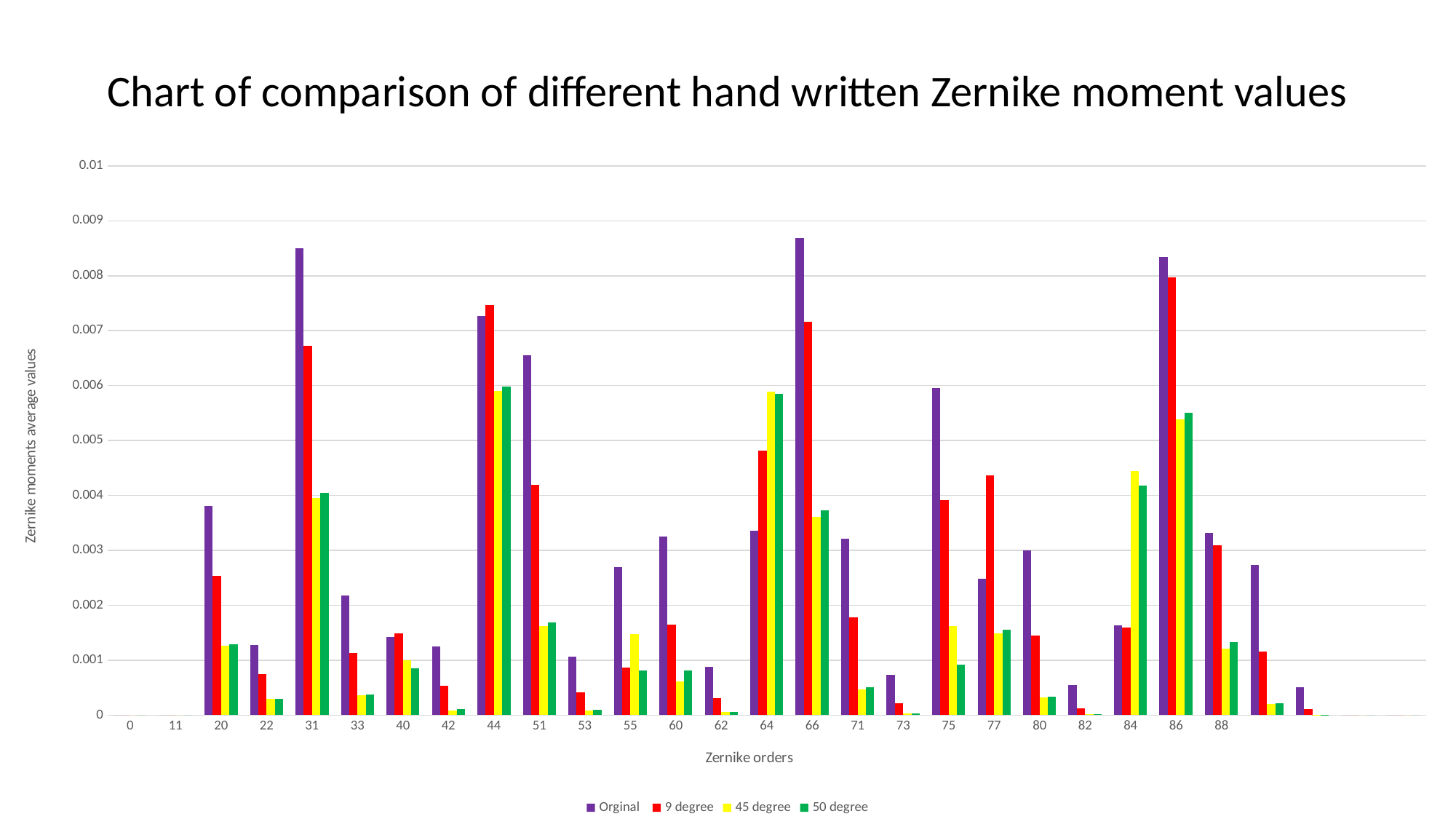

# Chart of comparison of different hand written Zernike moment values

### Chart

| Category |  |  |  |  |
|---|---|---|---|---|
| 0 | None | None | None | None |
| 11 | 0.0 | 0.0 | 0.0 | 0.0 |
| 20 | 0.0038046452020211487 | 0.0025421412866891025 | 0.001264043816285889 | 0.001294568481118565 |
| 22 | 0.0012801751047272737 | 0.0007472157733092993 | 0.0002909650300867556 | 0.00029180415506614466 |
| 31 | 0.008501578323574144 | 0.006729692522589745 | 0.003959147862665075 | 0.004041028649295422 |
| 33 | 0.0021849323548628185 | 0.0011292887066455643 | 0.00036212242603027273 | 0.0003773125254706241 |
| 40 | 0.0014236768322140776 | 0.0014868407012088147 | 0.0010029378825592286 | 0.000853121238429355 |
| 42 | 0.0012493218495706587 | 0.0005345852984757366 | 8.146243079238508e-05 | 0.00011262107854389057 |
| 44 | 0.0072726578578581 | 0.007473676902910666 | 0.00590317849997062 | 0.005977790034648704 |
| 51 | 0.0065484334680835895 | 0.004191901974739 | 0.001626509911746674 | 0.0016904540511752397 |
| 53 | 0.0010682765002337198 | 0.0004224185350683065 | 8.70933596212265e-05 | 9.334142253580412e-05 |
| 55 | 0.0026932135817009603 | 0.0008612977610169085 | 0.0014712712688365055 | 0.0008088579520660796 |
| 60 | 0.003254072367063647 | 0.0016524441473656497 | 0.0006193471058828537 | 0.0008136192833149725 |
| 62 | 0.0008854047453977187 | 0.00030498411371464025 | 5.3110718814765026e-05 | 5.4807452818989443e-05 |
| 64 | 0.0033591433456288448 | 0.004818807713463588 | 0.005895791278768309 | 0.005854854304990598 |
| 66 | 0.008688779354590455 | 0.007158305175391565 | 0.0036114449758165856 | 0.00373291574287059 |
| 71 | 0.0032186310518417687 | 0.0017787586568954468 | 0.00047273077682959743 | 0.0005106706679058225 |
| 73 | 0.000732001979923892 | 0.00022018402494217737 | 3.085729428052591e-05 | 3.2287774679264806e-05 |
| 75 | 0.005962637115584774 | 0.0039114926799638135 | 0.001620120925596772 | 0.0009173567959545372 |
| 77 | 0.002487230260075663 | 0.00435985768430874 | 0.0014913773942285043 | 0.0015497388940779327 |
| 80 | 0.003006626839896016 | 0.0014449674795096862 | 0.00032758706183493995 | 0.00033694443496841637 |
| 82 | 0.0005530999209611716 | 0.00011888756692382252 | 1.6056442800736873e-05 | 1.885221969088619e-05 |
| 84 | 0.0016398384320886483 | 0.0015976840034641262 | 0.00445046247105104 | 0.004184340834150078 |
| 86 | 0.008336101775387178 | 0.007969932776246568 | 0.005390285630255301 | 0.005506480423531392 |
| 88 | 0.003314382784996623 | 0.0030885824855709757 | 0.0012128330679557293 | 0.0013298994196866167 |